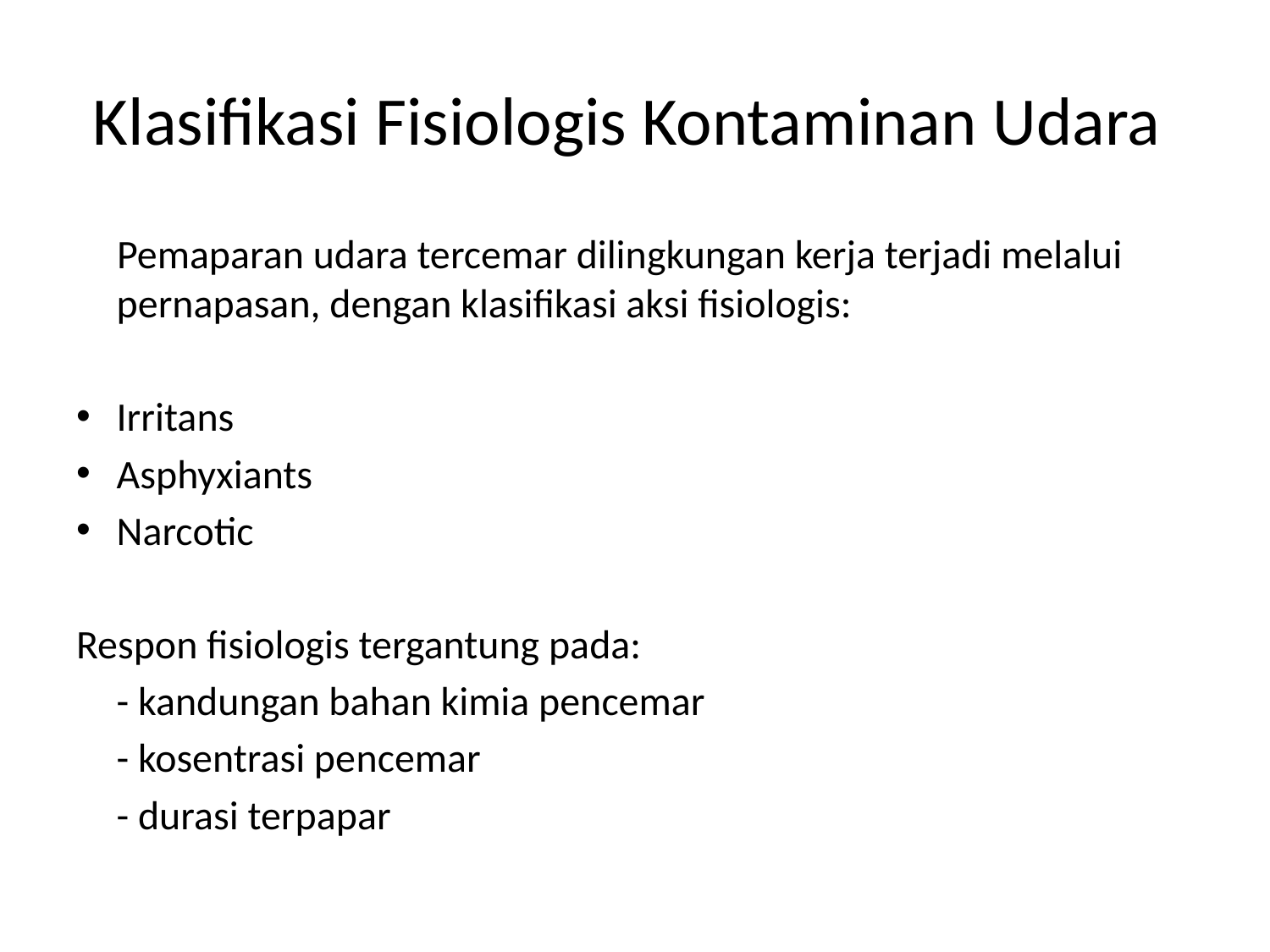

# Klasifikasi Fisiologis Kontaminan Udara
Pemaparan udara tercemar dilingkungan kerja terjadi melalui pernapasan, dengan klasifikasi aksi fisiologis:

Irritans
Asphyxiants
Narcotic

Respon fisiologis tergantung pada:
	- kandungan bahan kimia pencemar
	- kosentrasi pencemar
	- durasi terpapar